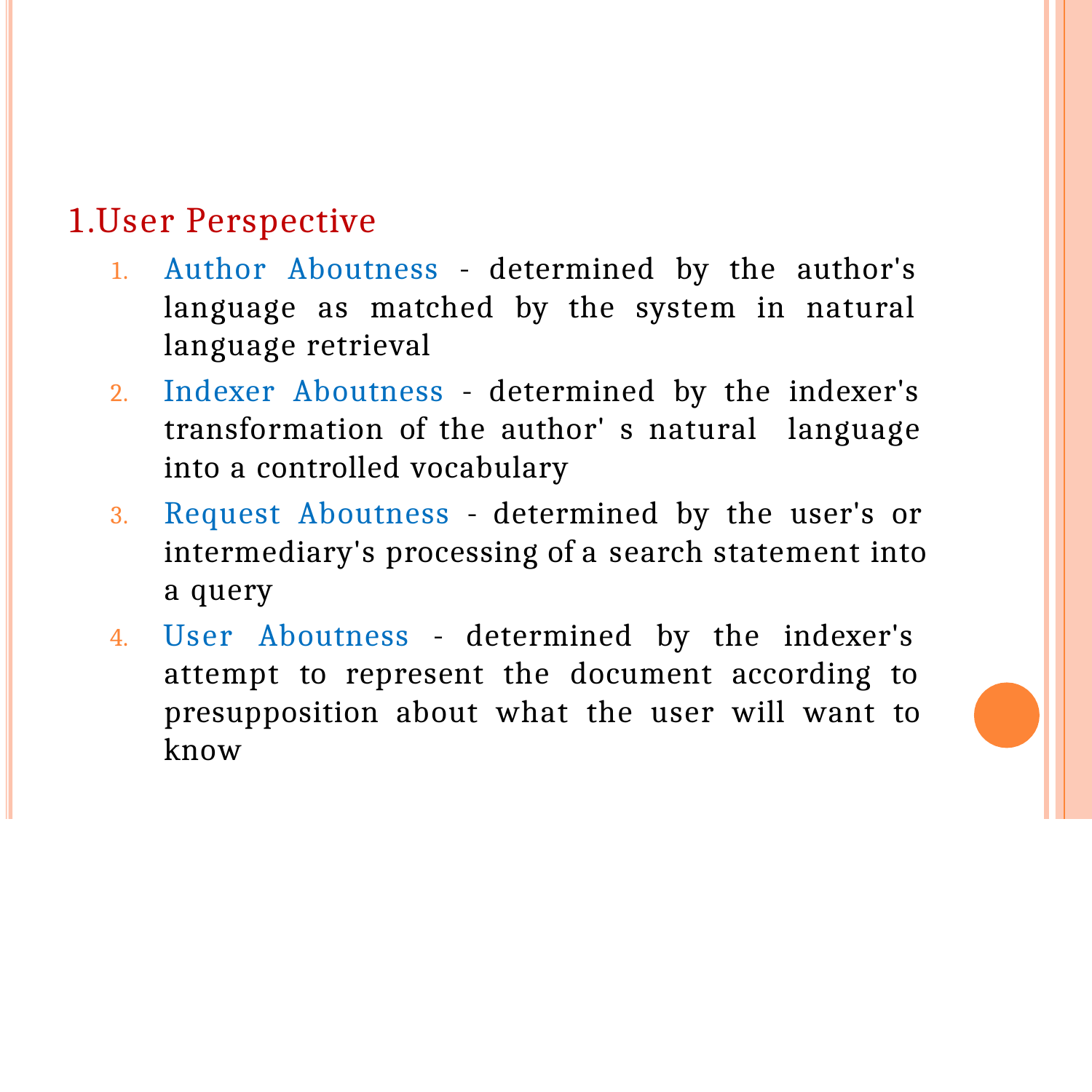

# 1.User Perspective
Author Aboutness - determined by the author's  language as matched by the system in natural  language retrieval
Indexer Aboutness - determined by the indexer's  transformation of the author' s natural  language  into a controlled vocabulary
Request Aboutness - determined by the user's or  intermediary's processing of a search statement into  a query
User Aboutness - determined by the indexer's  attempt to represent the document according to  presupposition about what the user will want to  know